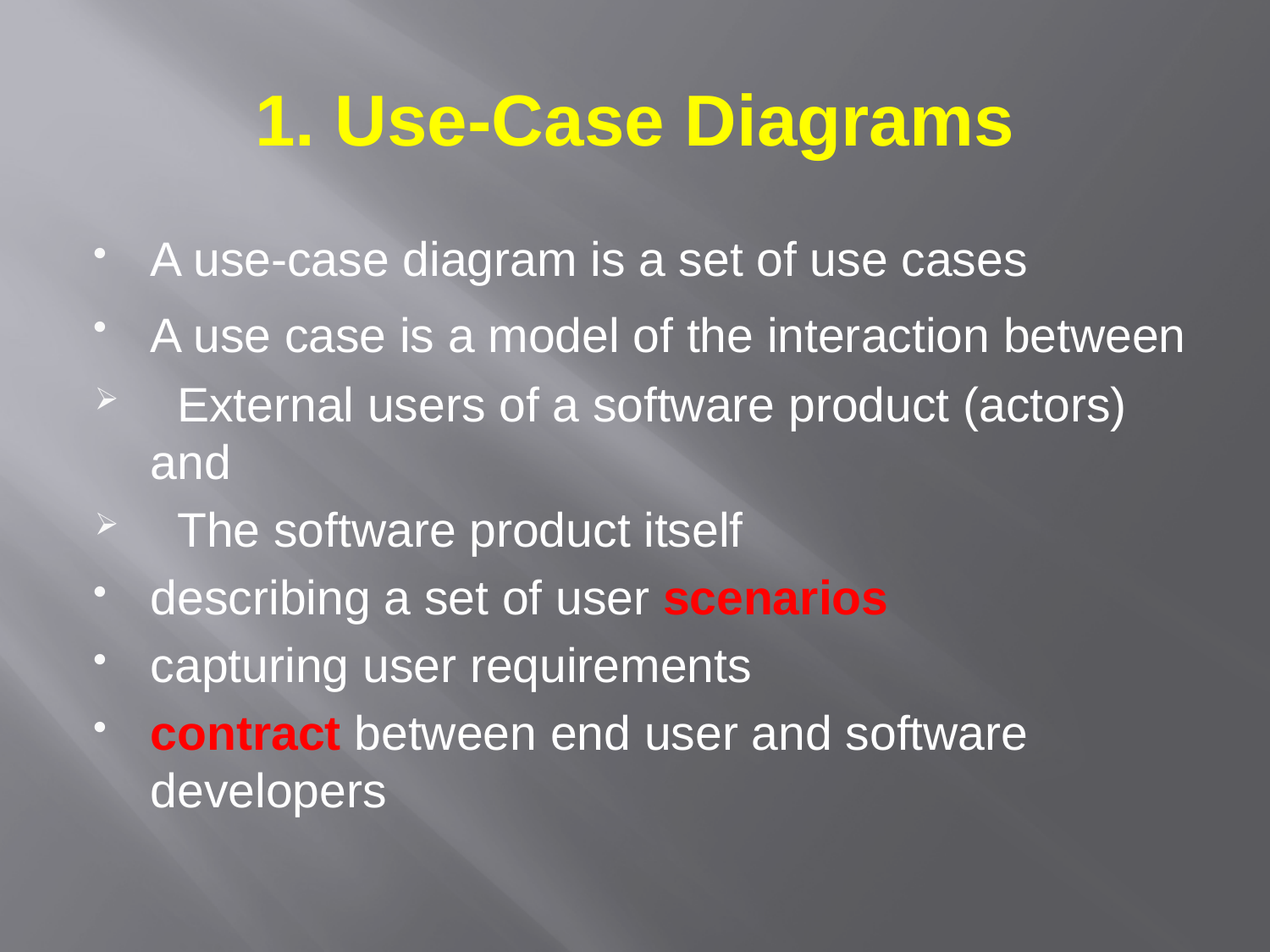

# 1. Use-Case Diagrams
A use-case diagram is a set of use cases
A use case is a model of the interaction between
  External users of a software product (actors)   and
  The software product itself
describing a set of user scenarios
capturing user requirements
contract between end user and software developers